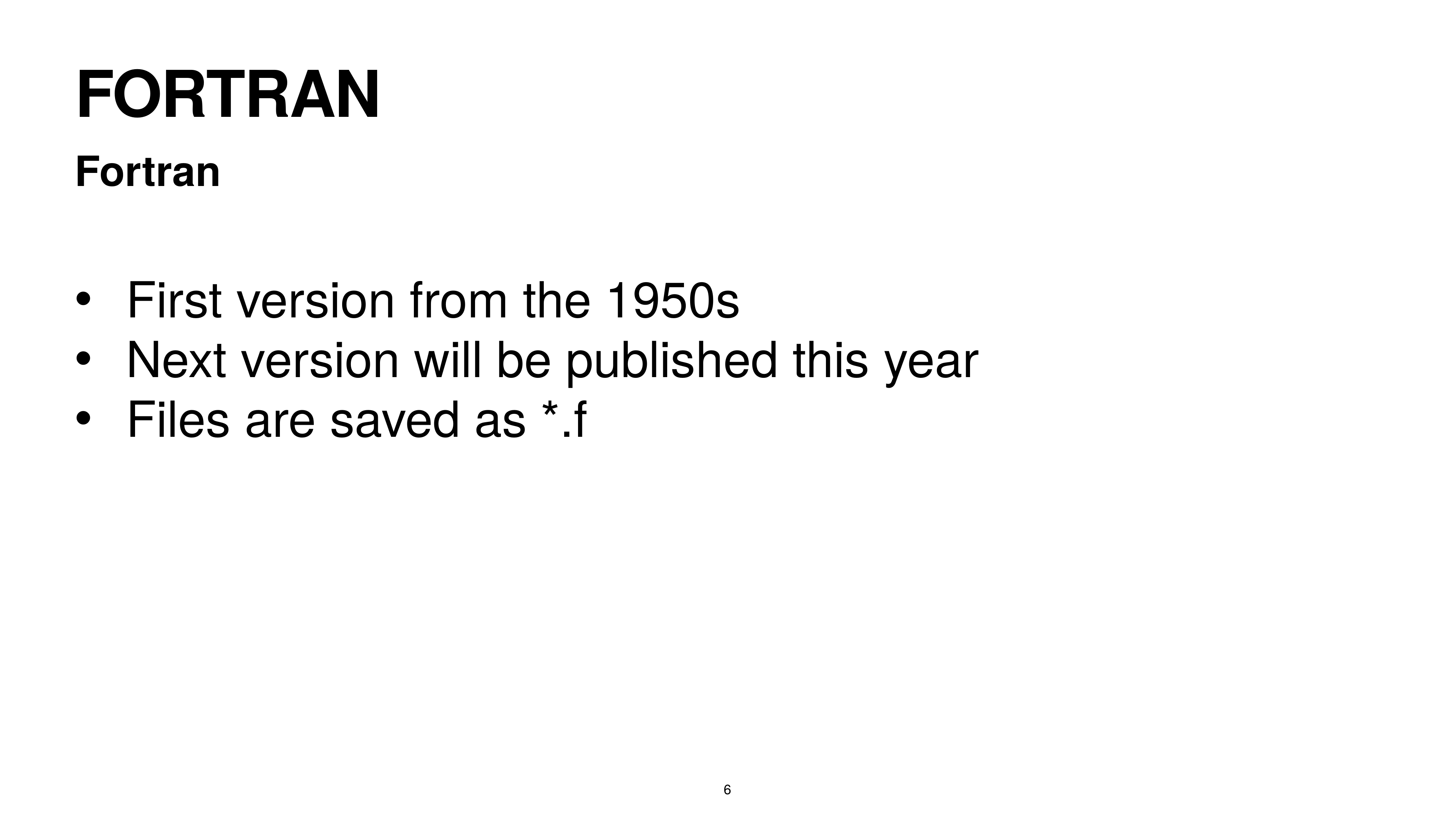

# FORTRAN
Fortran
First version from the 1950s
Next version will be published this year
Files are saved as *.f
6